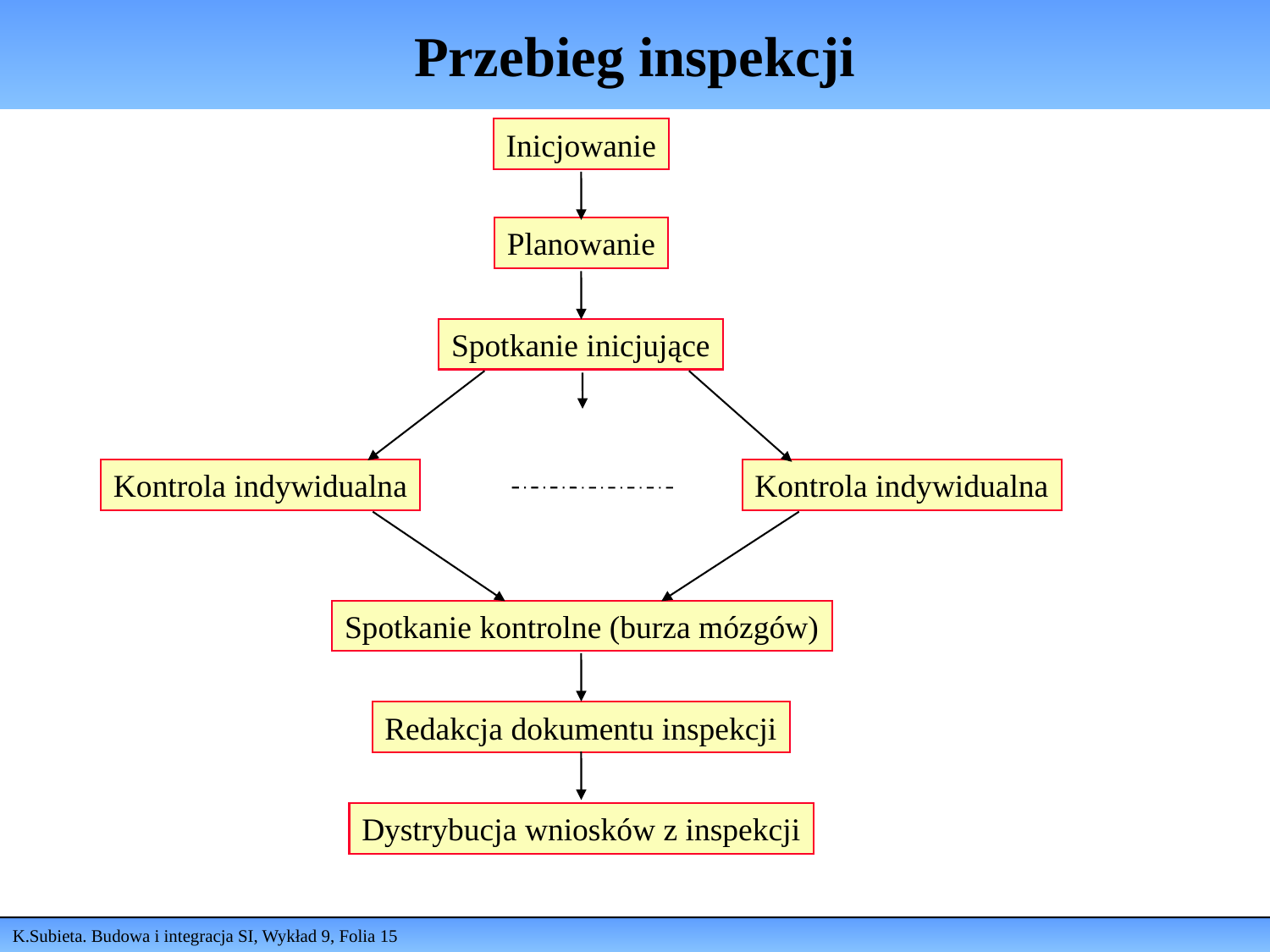

# Przebieg inspekcji
Inicjowanie

Planowanie

Spotkanie inicjujące

Kontrola indywidualna
Kontrola indywidualna

Spotkanie kontrolne (burza mózgów)

Redakcja dokumentu inspekcji

Dystrybucja wniosków z inspekcji